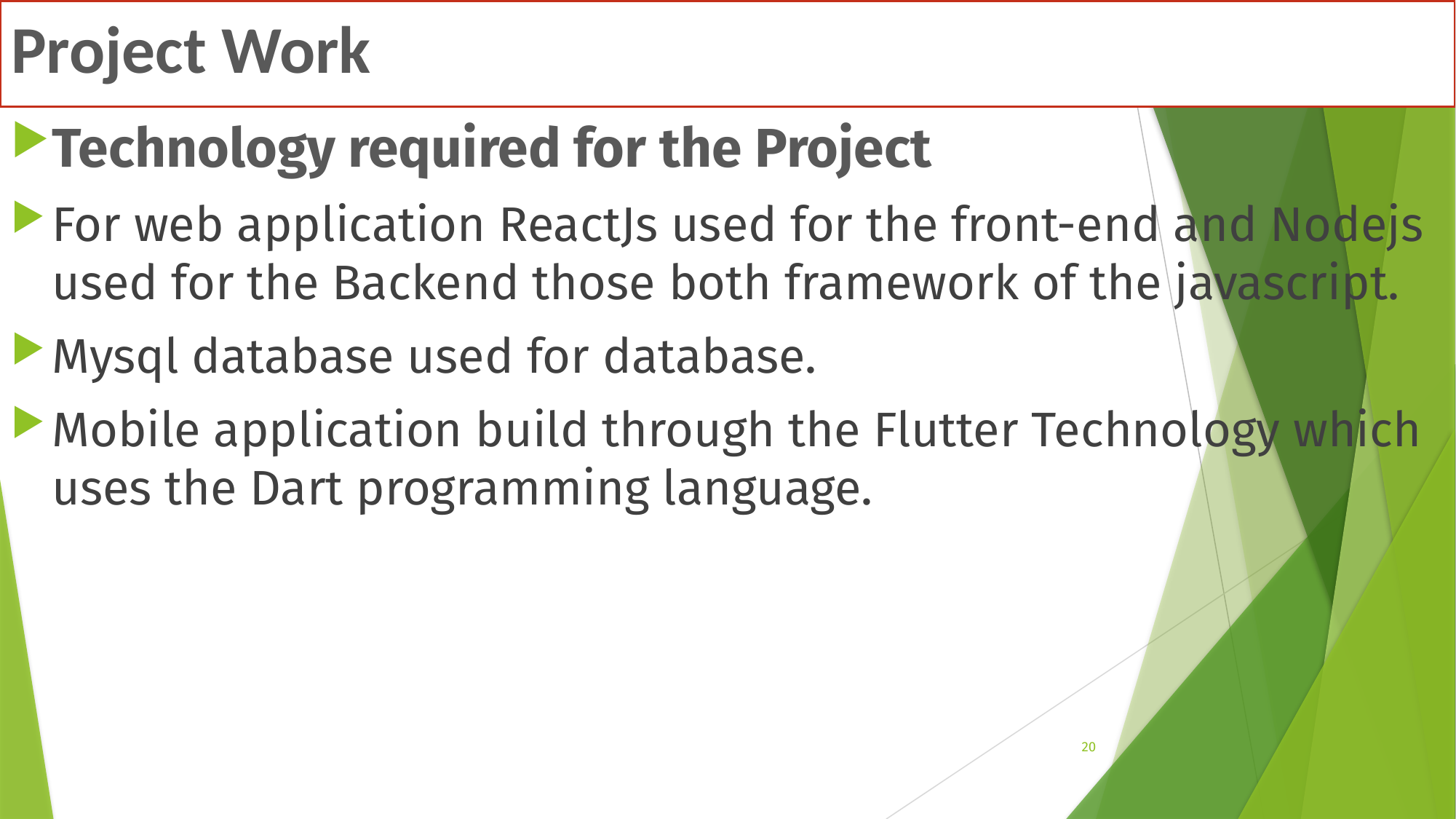

# Project Work
Technology required for the Project
For web application ReactJs used for the front-end and Nodejs used for the Backend those both framework of the javascript.
Mysql database used for database.
Mobile application build through the Flutter Technology which uses the Dart programming language.

20